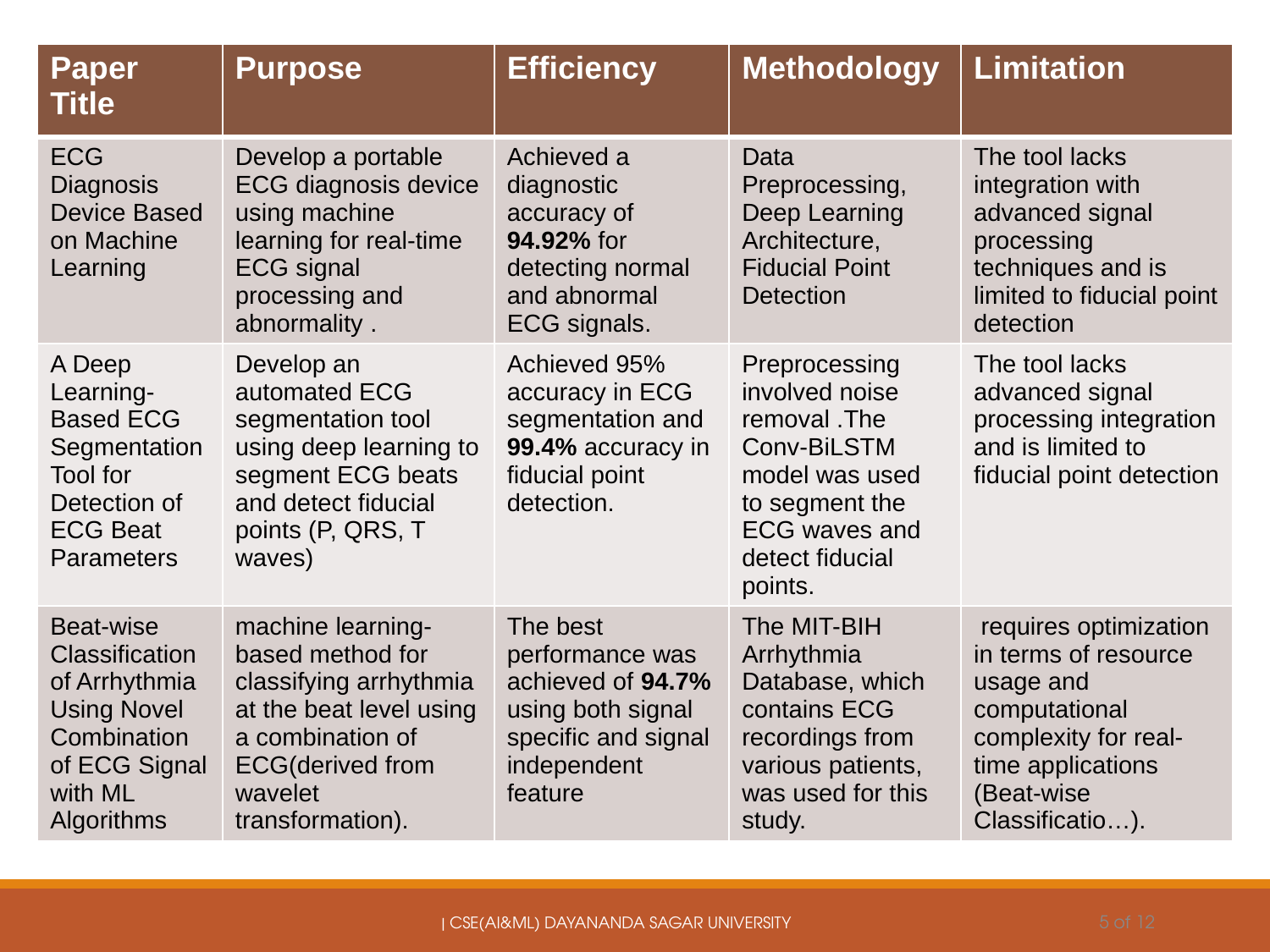

| Paper Title | Purpose | Efficiency | Methodology | Limitation |
| --- | --- | --- | --- | --- |
| ECG Diagnosis Device Based on Machine Learning | Develop a portable ECG diagnosis device using machine learning for real-time ECG signal processing and abnormality . | Achieved a diagnostic accuracy of 94.92% for detecting normal and abnormal ECG signals. | Data Preprocessing, Deep Learning Architecture, Fiducial Point Detection | The tool lacks integration with advanced signal processing techniques and is limited to fiducial point detection​ |
| A Deep Learning-Based ECG Segmentation Tool for Detection of ECG Beat Parameters | Develop an automated ECG segmentation tool using deep learning to segment ECG beats and detect fiducial points (P, QRS, T waves) | Achieved 95% accuracy in ECG segmentation and 99.4% accuracy in fiducial point detection. | Preprocessing involved noise removal .The Conv-BiLSTM model was used to segment the ECG waves and detect fiducial points. | The tool lacks advanced signal processing integration and is limited to fiducial point detection​ |
| Beat-wise Classification of Arrhythmia Using Novel Combination of ECG Signal with ML Algorithms | machine learning-based method for classifying arrhythmia at the beat level using a combination of ECG(derived from wavelet transformation). | The best performance was achieved of 94.7% using both signal specific and signal independent feature | The MIT-BIH Arrhythmia Database, which contains ECG recordings from various patients, was used for this study. | requires optimization in terms of resource usage and computational complexity for real-time applications​(Beat-wise Classificatio…). |
*
          | CSE(AI&ML) DAYANANDA SAGAR UNIVERSITY
5 of 12